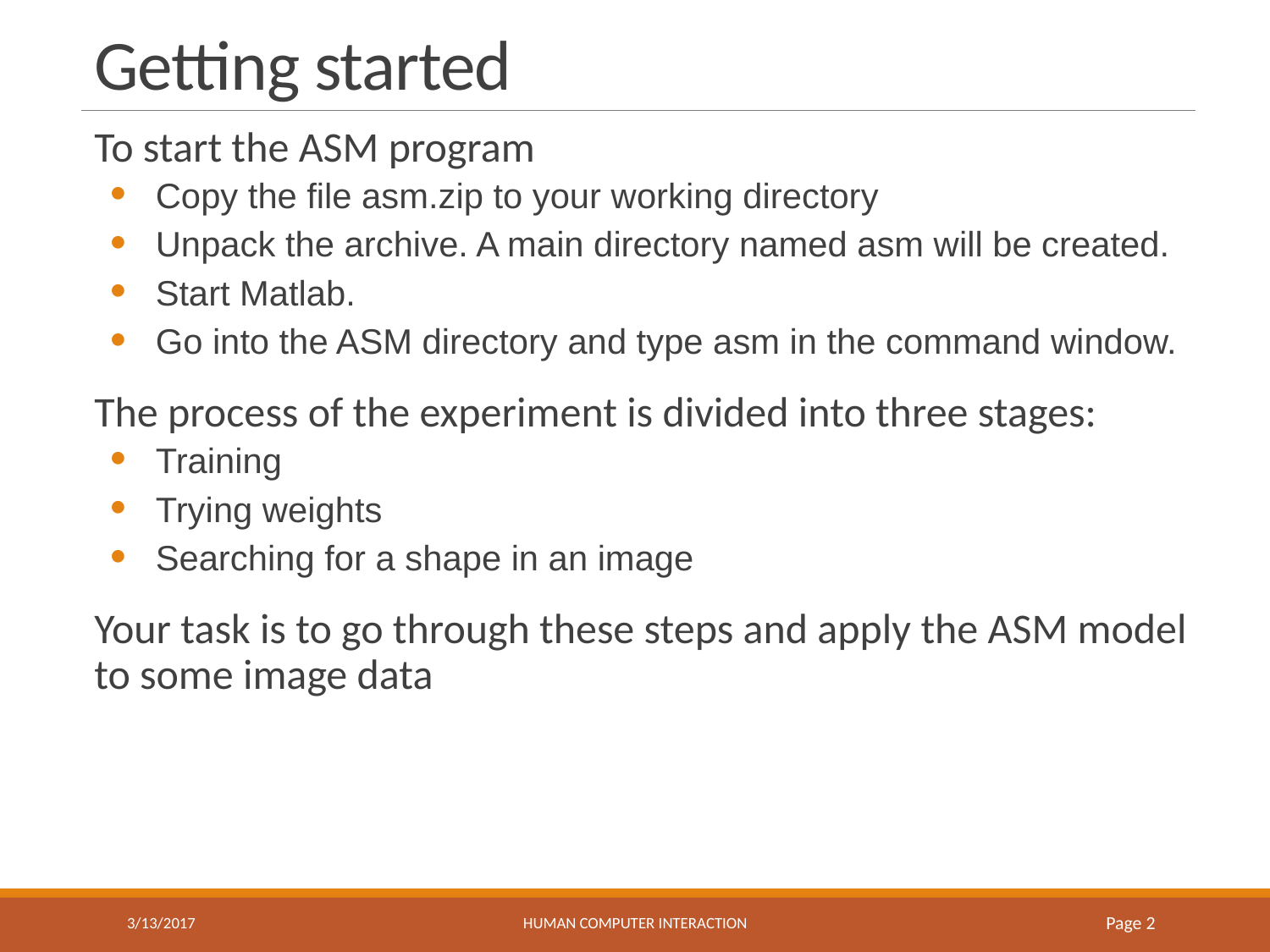

# Getting started
To start the ASM program
Copy the file asm.zip to your working directory
Unpack the archive. A main directory named asm will be created.
Start Matlab.
Go into the ASM directory and type asm in the command window.
The process of the experiment is divided into three stages:
Training
Trying weights
Searching for a shape in an image
Your task is to go through these steps and apply the ASM model to some image data
3/13/2017
HUMAN COMPUTER INTERACTION
Page 2